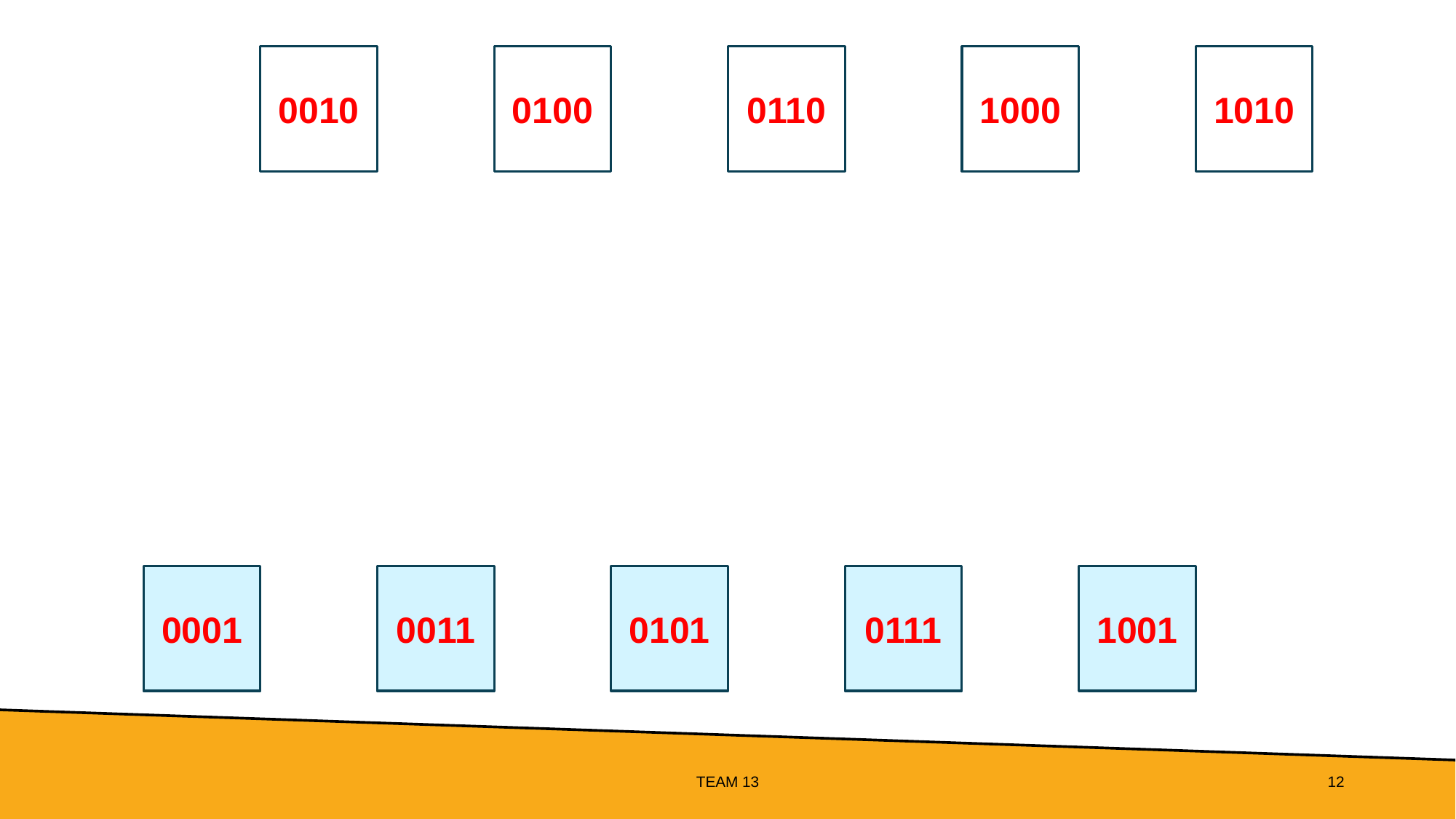

0010
0100
0110
1000
1010
0001
0011
0101
0111
1001
TEAM 13
12